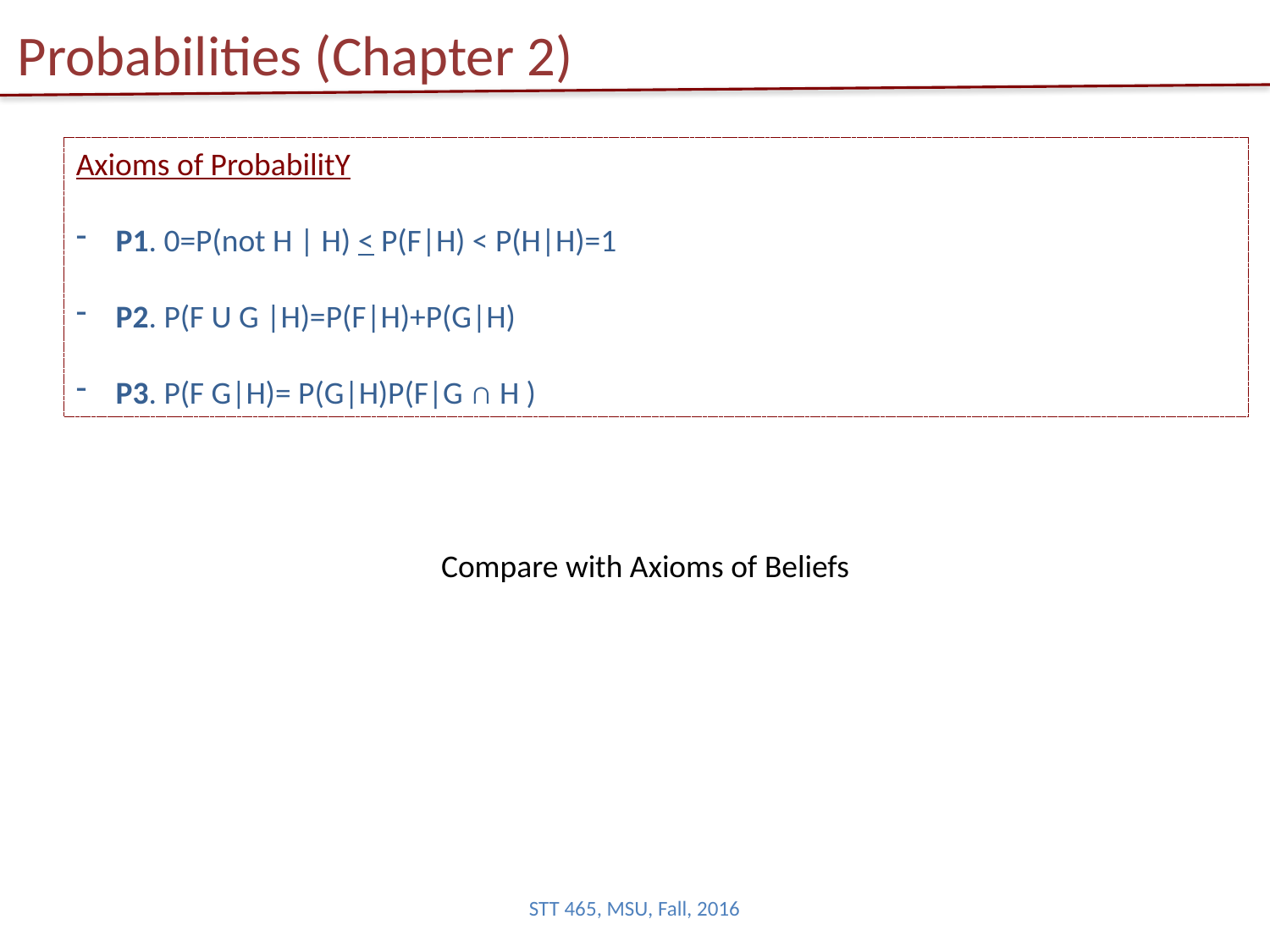

# Probabilities (Chapter 2)
Axioms of ProbabilitY

P1. 0=P(not H | H) < P(F|H) < P(H|H)=1

P2. P(F U G |H)=P(F|H)+P(G|H)

P3. P(F G|H)= P(G|H)P(F|G ∩ H )
Compare with Axioms of Beliefs
STT 465, MSU, Fall, 2016